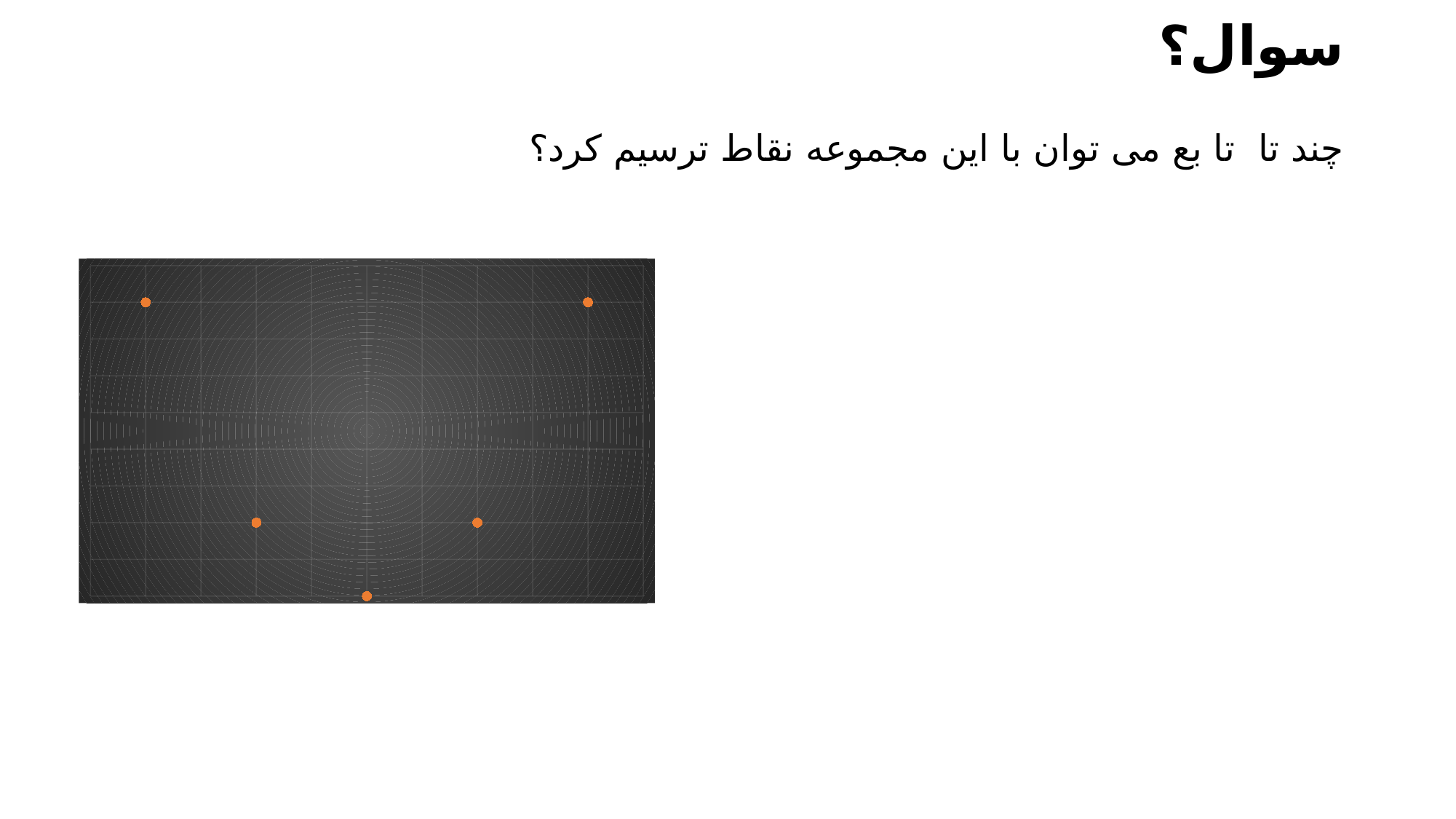

# سوال؟ چند تا  تا بع می توان با این مجموعه نقاط ترسیم کرد؟

### Chart

| Category | Y-Values |
|---|---|